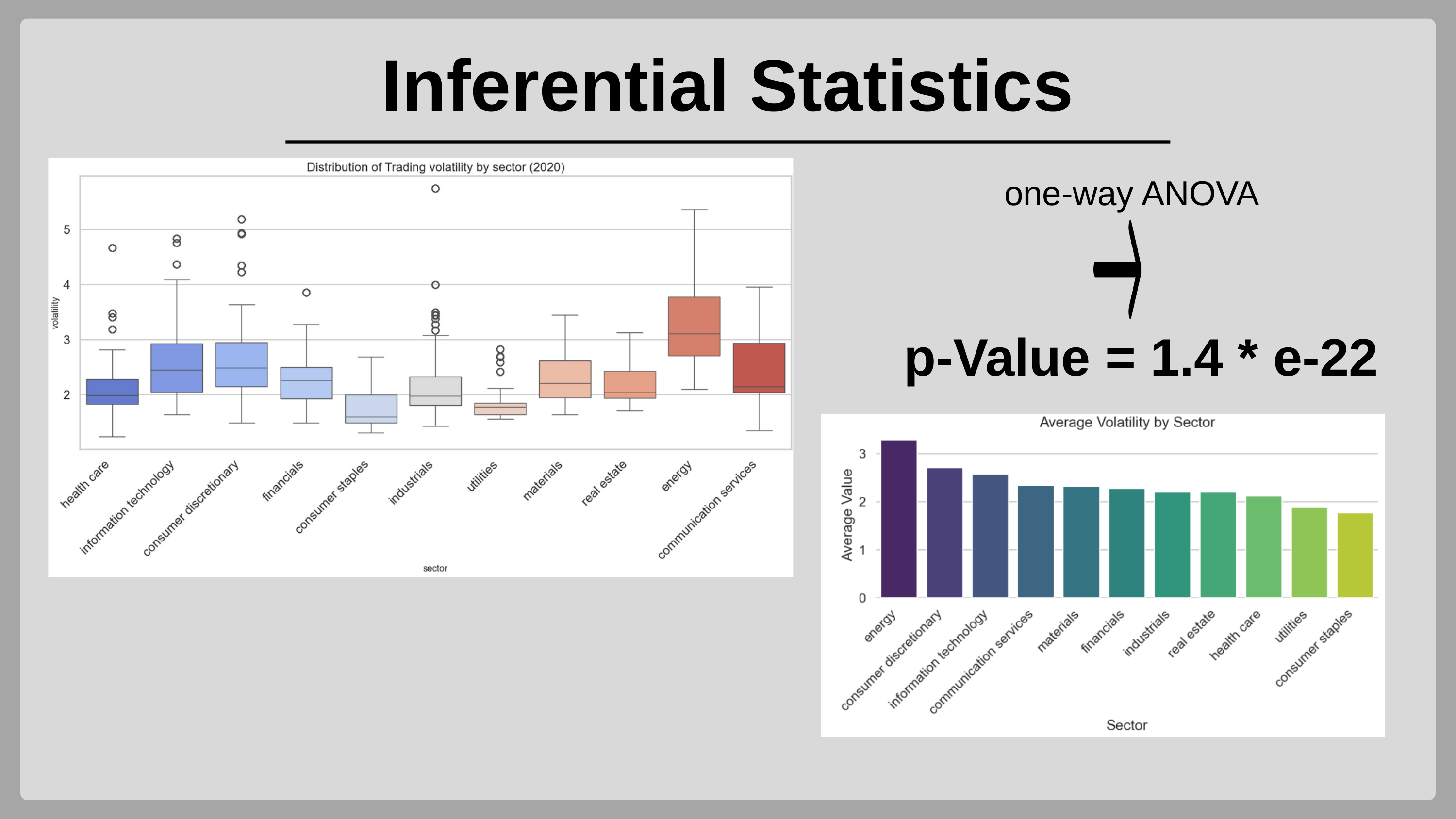

Inferential Statistics

one-way ANOVA

p-Value = 1.4 * e-22